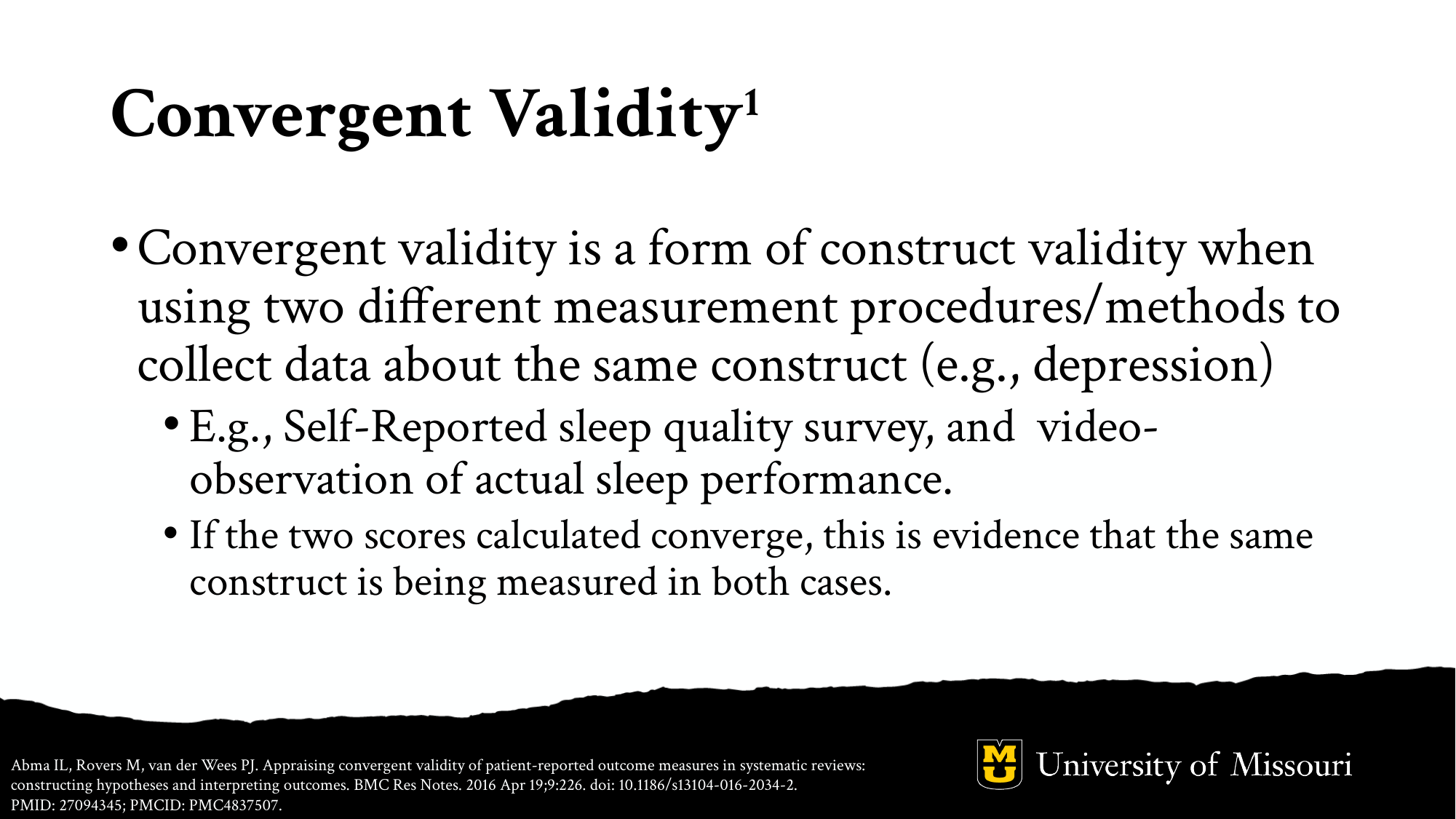

# Convergent Validity1
Convergent validity is a form of construct validity when using two different measurement procedures/methods to collect data about the same construct (e.g., depression)
E.g., Self-Reported sleep quality survey, and  video-observation of actual sleep performance.
If the two scores calculated converge, this is evidence that the same construct is being measured in both cases.

Abma IL, Rovers M, van der Wees PJ. Appraising convergent validity of patient-reported outcome measures in systematic reviews: 	constructing hypotheses and interpreting outcomes. BMC Res Notes. 2016 Apr 19;9:226. doi: 10.1186/s13104-016-2034-2. 	PMID: 27094345; PMCID: PMC4837507.